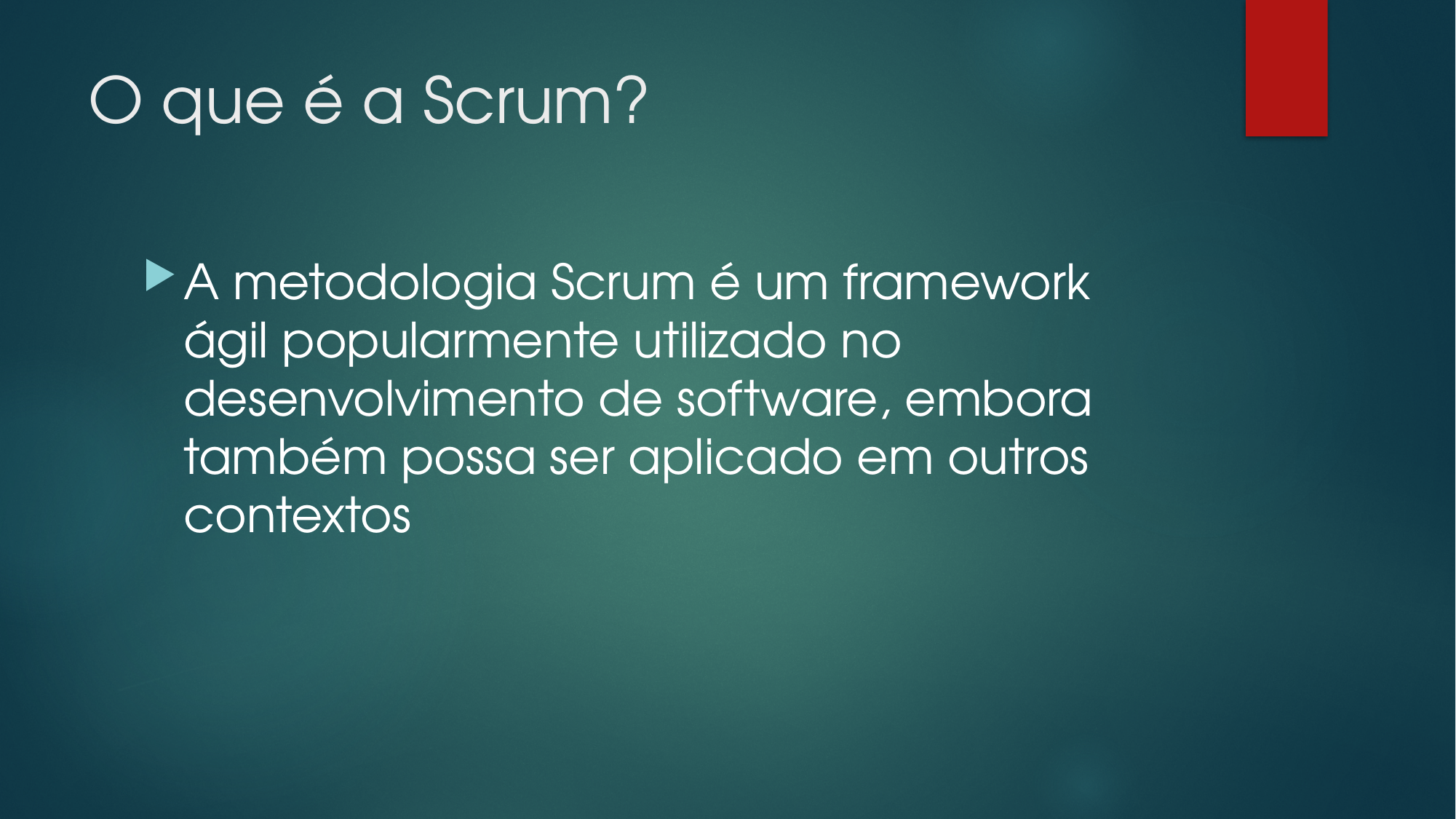

# O que é a Scrum?
A metodologia Scrum é um framework ágil popularmente utilizado no desenvolvimento de software, embora também possa ser aplicado em outros contextos